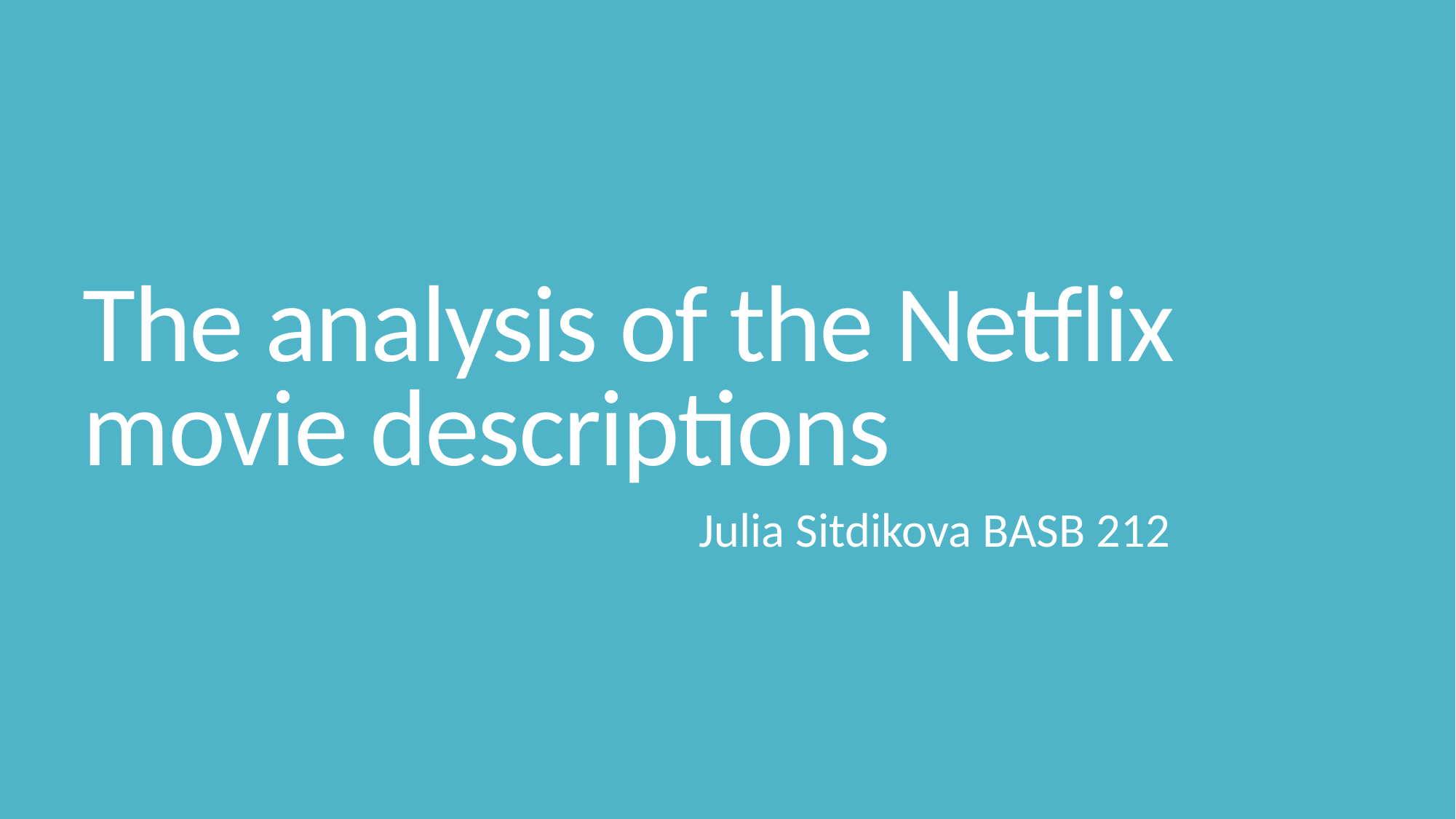

# The analysis of the Netflix movie descriptions
Julia Sitdikova BASB 212